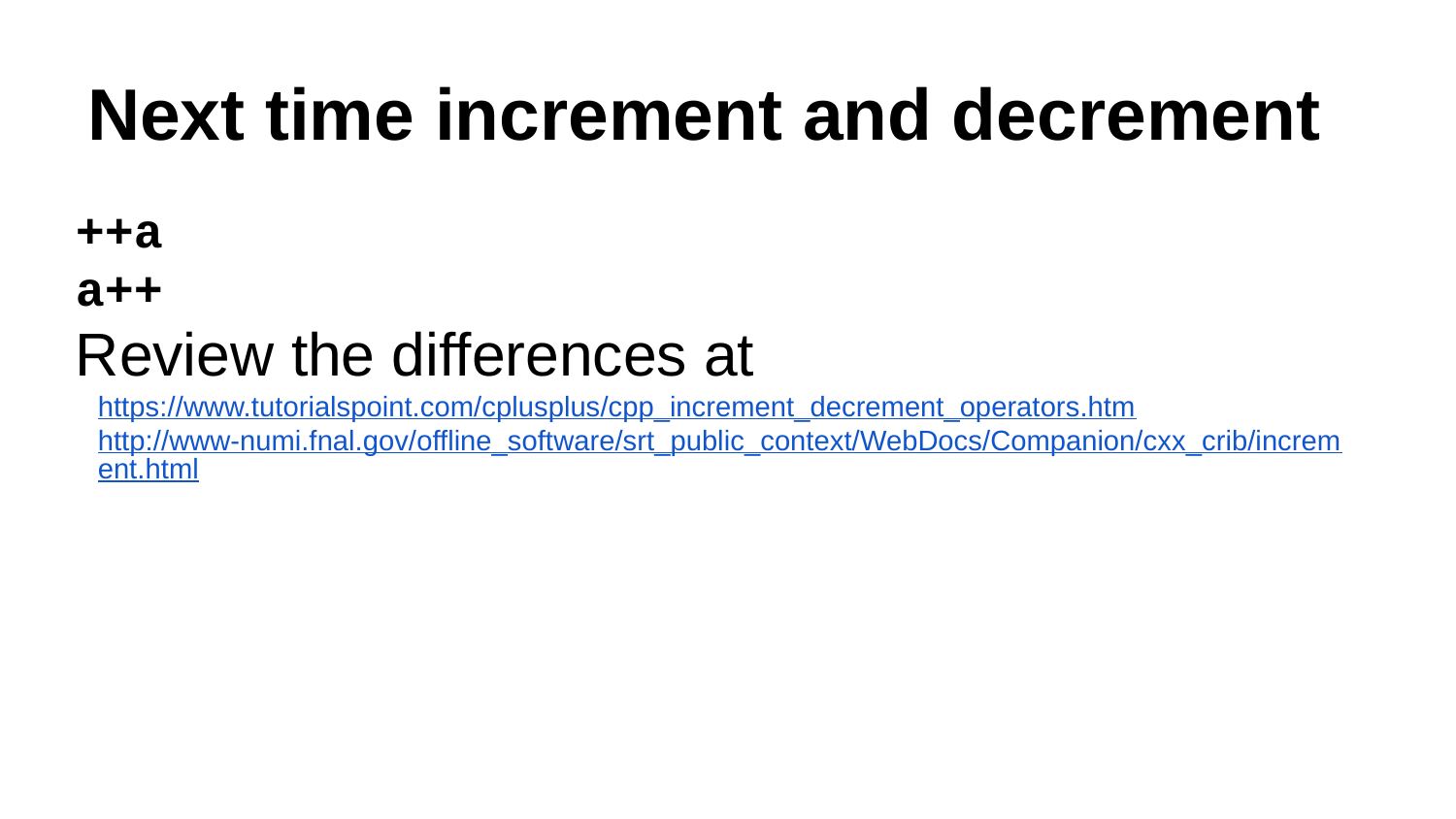

# Next time increment and decrement
++a
a++
Review the differences at
https://www.tutorialspoint.com/cplusplus/cpp_increment_decrement_operators.htm
http://www-numi.fnal.gov/offline_software/srt_public_context/WebDocs/Companion/cxx_crib/increment.html